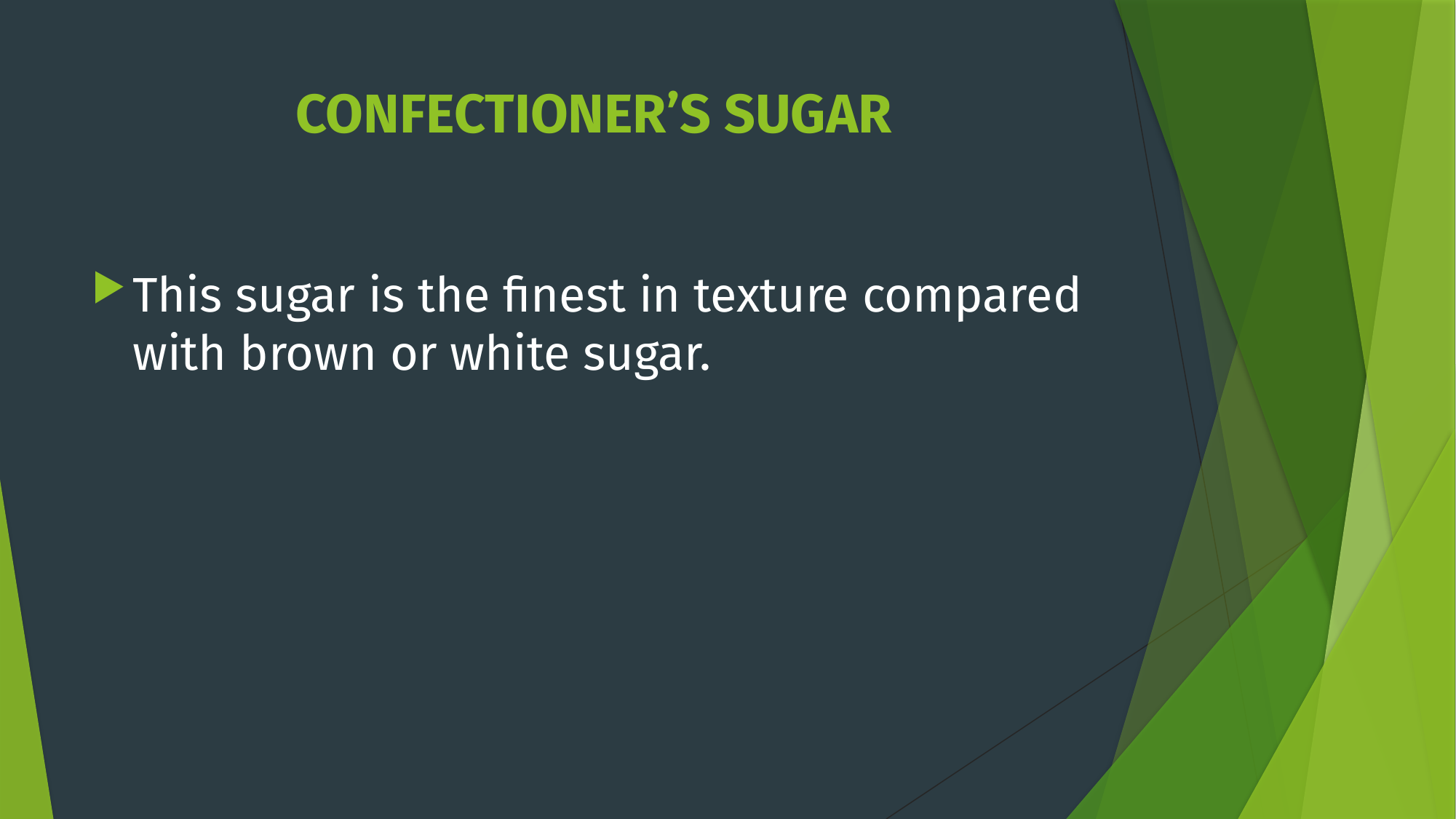

# CONFECTIONER’S SUGAR
This sugar is the finest in texture compared with brown or white sugar.